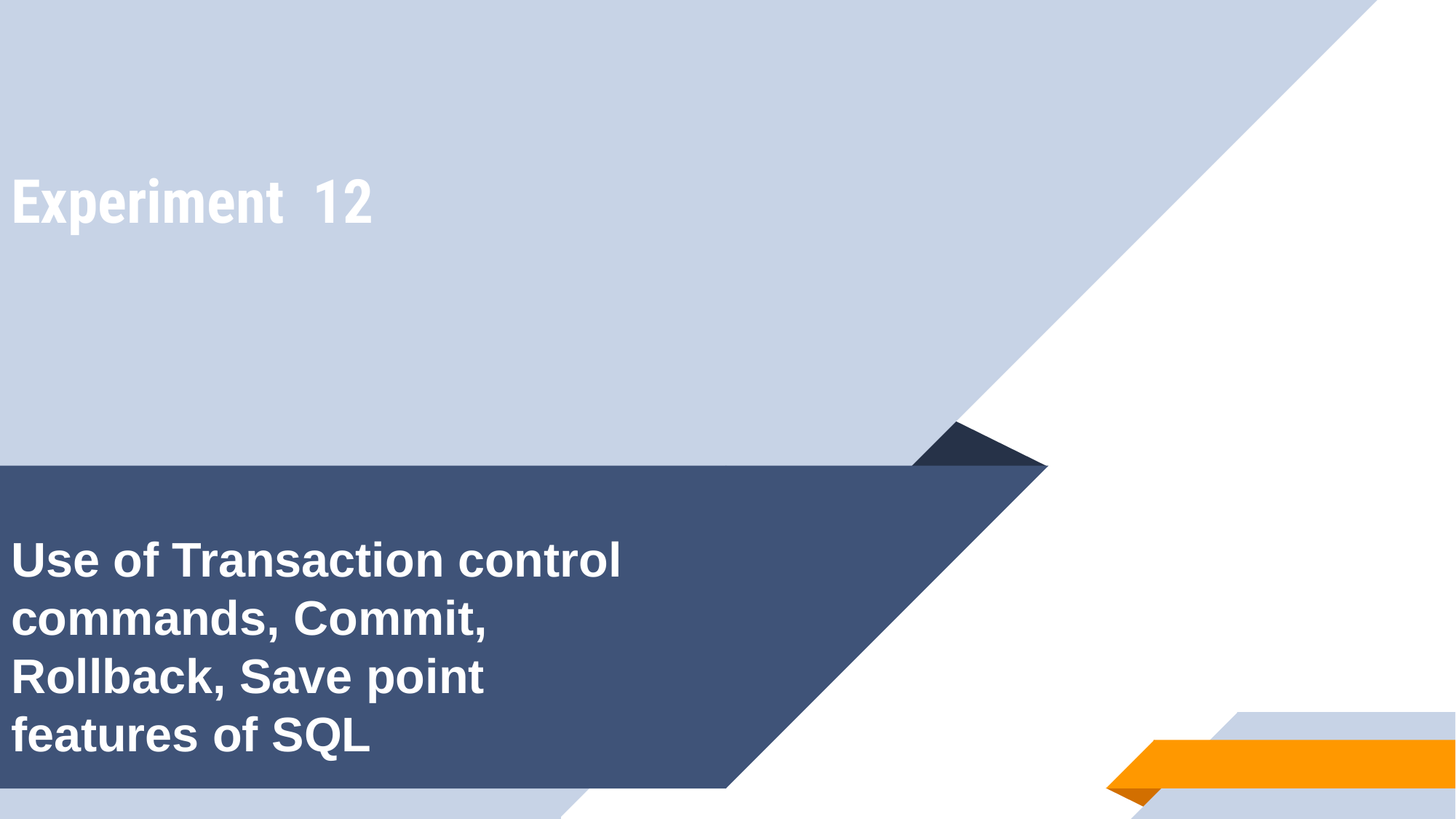

# Experiment  12
Use of Transaction control commands, Commit, Rollback, Save point features of SQL